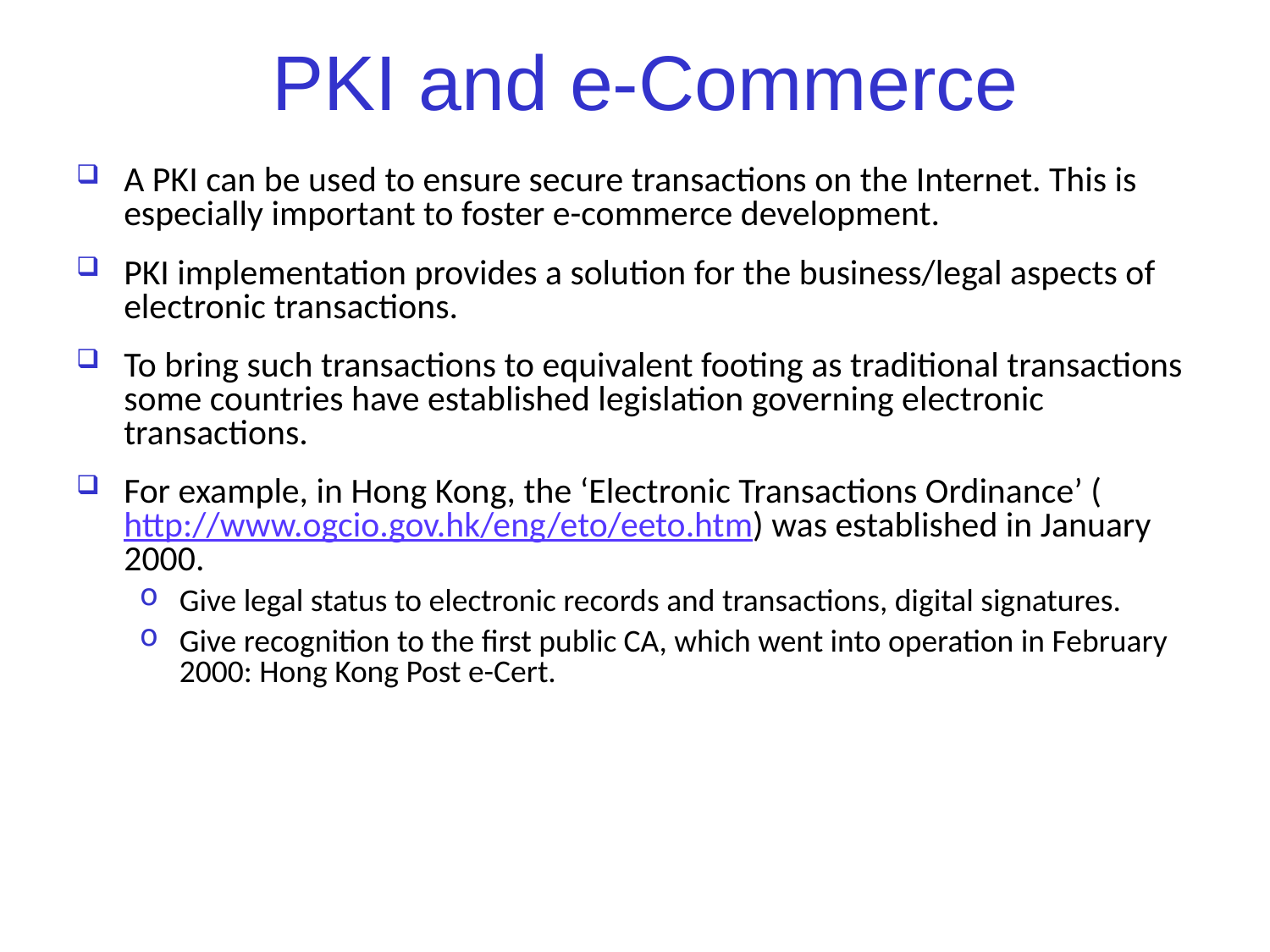

# PKI and e-Commerce
A PKI can be used to ensure secure transactions on the Internet. This is especially important to foster e-commerce development.
PKI implementation provides a solution for the business/legal aspects of electronic transactions.
To bring such transactions to equivalent footing as traditional transactions some countries have established legislation governing electronic transactions.
For example, in Hong Kong, the ‘Electronic Transactions Ordinance’ (http://www.ogcio.gov.hk/eng/eto/eeto.htm) was established in January 2000.
Give legal status to electronic records and transactions, digital signatures.
Give recognition to the first public CA, which went into operation in February 2000: Hong Kong Post e-Cert.